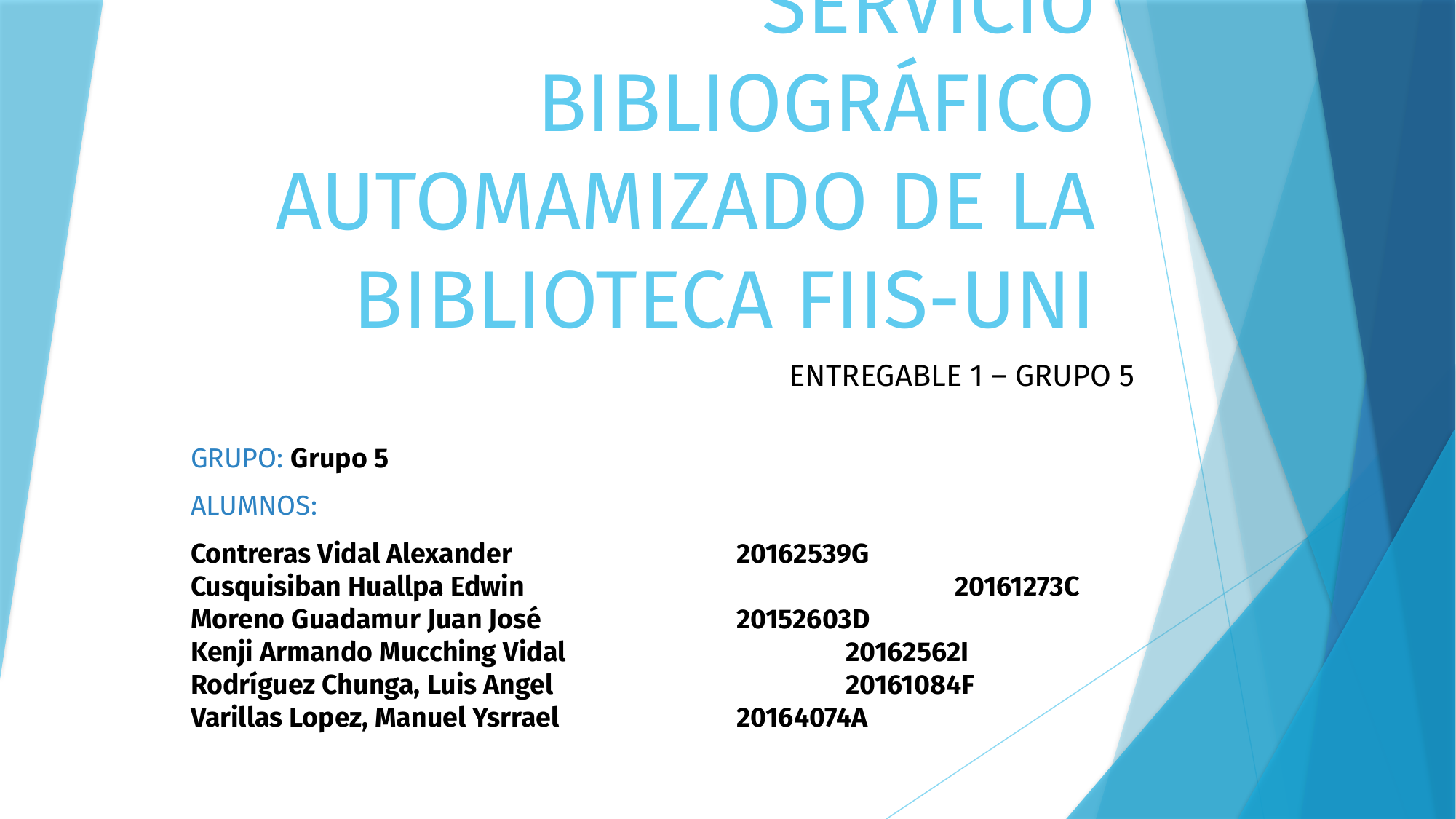

# SERVICIO BIBLIOGRÁFICO AUTOMAMIZADO DE LA BIBLIOTECA FIIS-UNI
ENTREGABLE 1 – GRUPO 5
GRUPO: Grupo 5
ALUMNOS:
Contreras Vidal Alexander                        	20162539G
Cusquisiban Huallpa Edwin 				20161273C
Moreno Guadamur Juan José                    	20152603D
Kenji Armando Mucching Vidal 			20162562I
Rodríguez Chunga, Luis Angel 			20161084F
Varillas Lopez, Manuel Ysrrael                   	20164074A